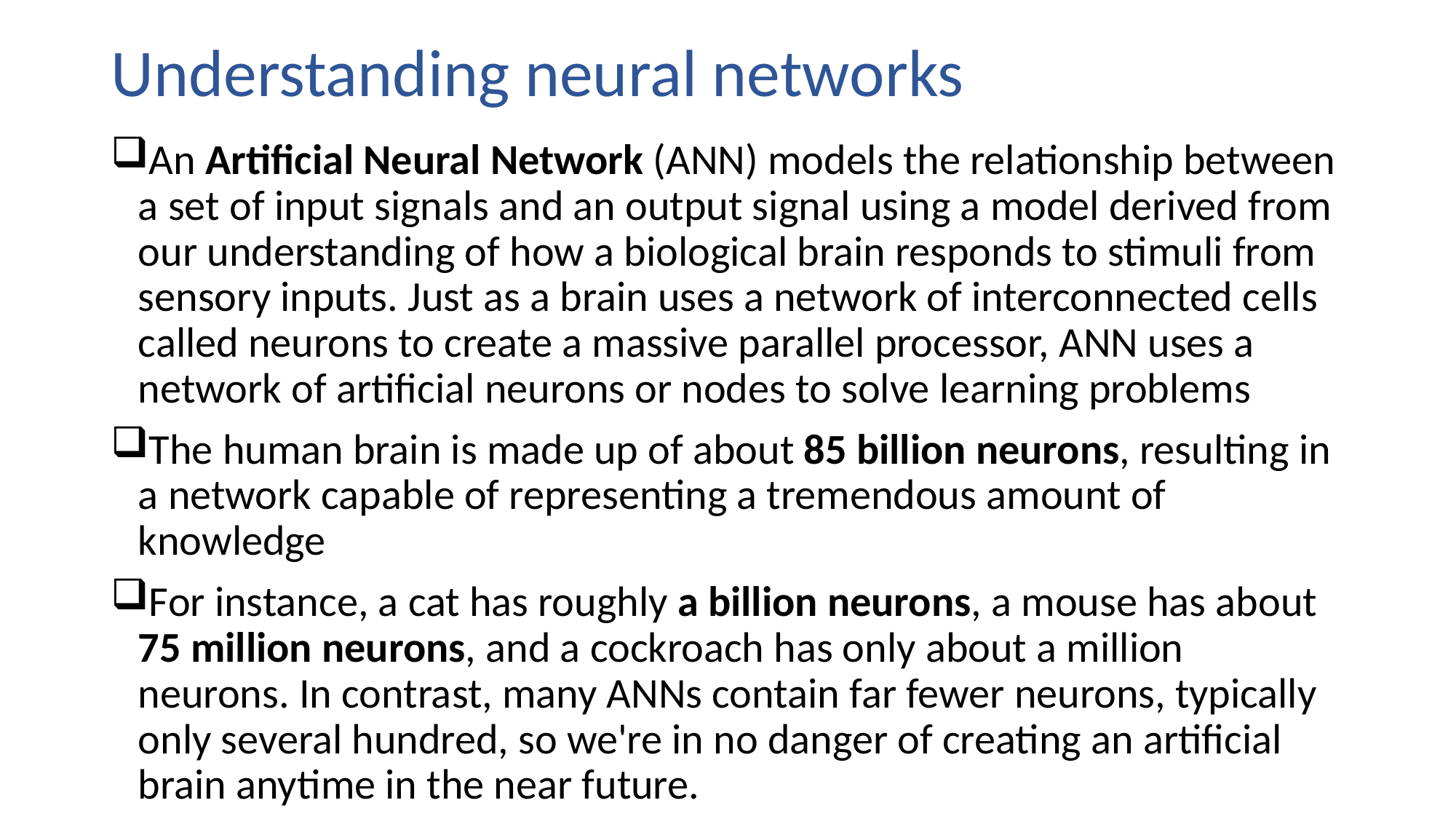

# Understanding neural networks
An Artificial Neural Network (ANN) models the relationship between a set of input signals and an output signal using a model derived from our understanding of how a biological brain responds to stimuli from sensory inputs. Just as a brain uses a network of interconnected cells called neurons to create a massive parallel processor, ANN uses a network of artificial neurons or nodes to solve learning problems
The human brain is made up of about 85 billion neurons, resulting in a network capable of representing a tremendous amount of knowledge
For instance, a cat has roughly a billion neurons, a mouse has about 75 million neurons, and a cockroach has only about a million neurons. In contrast, many ANNs contain far fewer neurons, typically only several hundred, so we're in no danger of creating an artificial brain anytime in the near future.